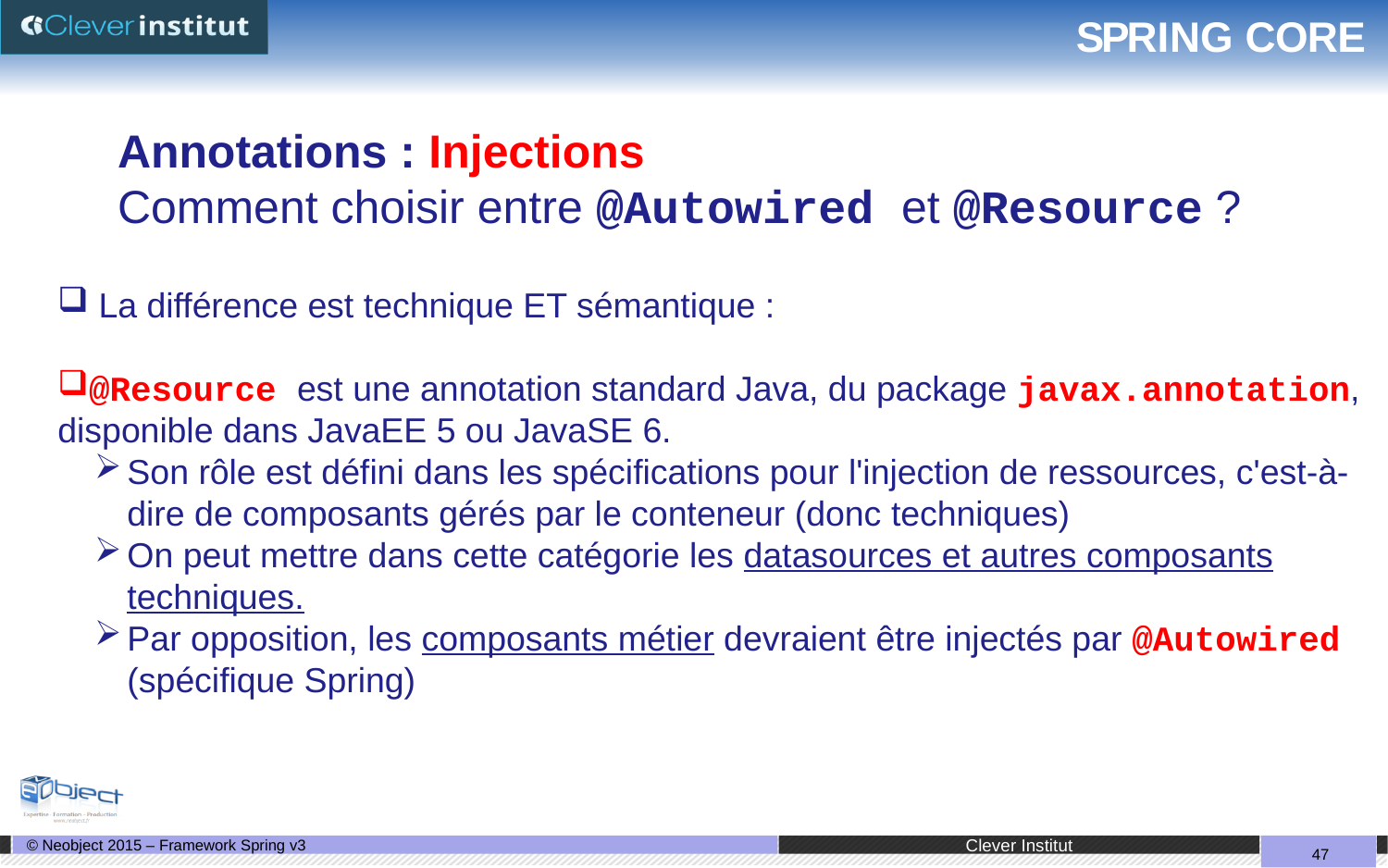

# SPRING CORE
Annotations : Injections
Comment choisir entre @Autowired et @Resource ?
 La différence est technique ET sémantique :

@Resource est une annotation standard Java, du package javax.annotation, disponible dans JavaEE 5 ou JavaSE 6.
Son rôle est défini dans les spécifications pour l'injection de ressources, c'est-à-dire de composants gérés par le conteneur (donc techniques)
On peut mettre dans cette catégorie les datasources et autres composants techniques.
Par opposition, les composants métier devraient être injectés par @Autowired (spécifique Spring)